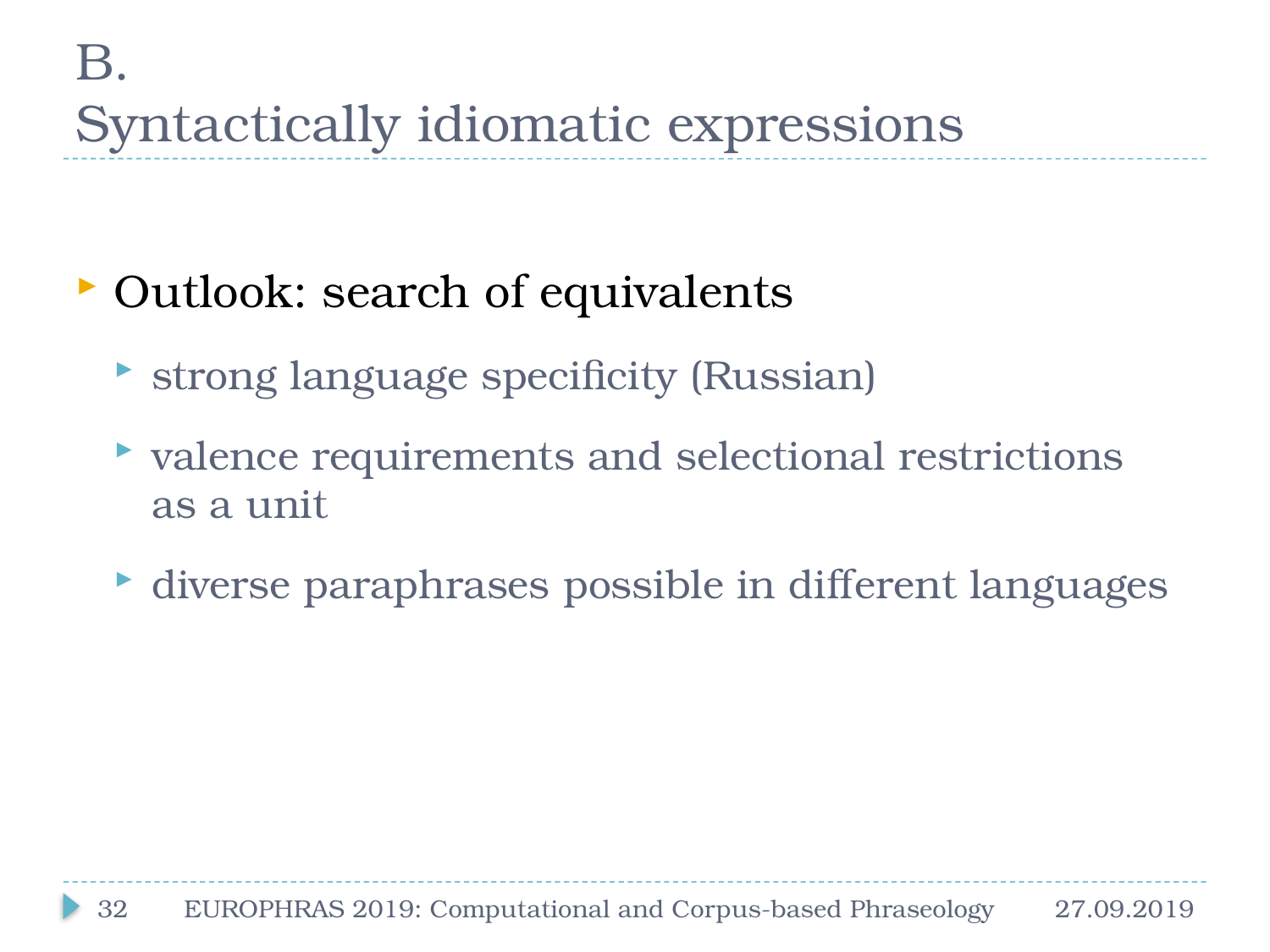

# B. Syntactically idiomatic expressions

Outlook: search of equivalents
strong language specificity (Russian)
valence requirements and selectional restrictions
as a unit
diverse paraphrases possible in different languages

32
EUROPHRAS 2019: Computational and Corpus-based Phraseology
27.09.2019